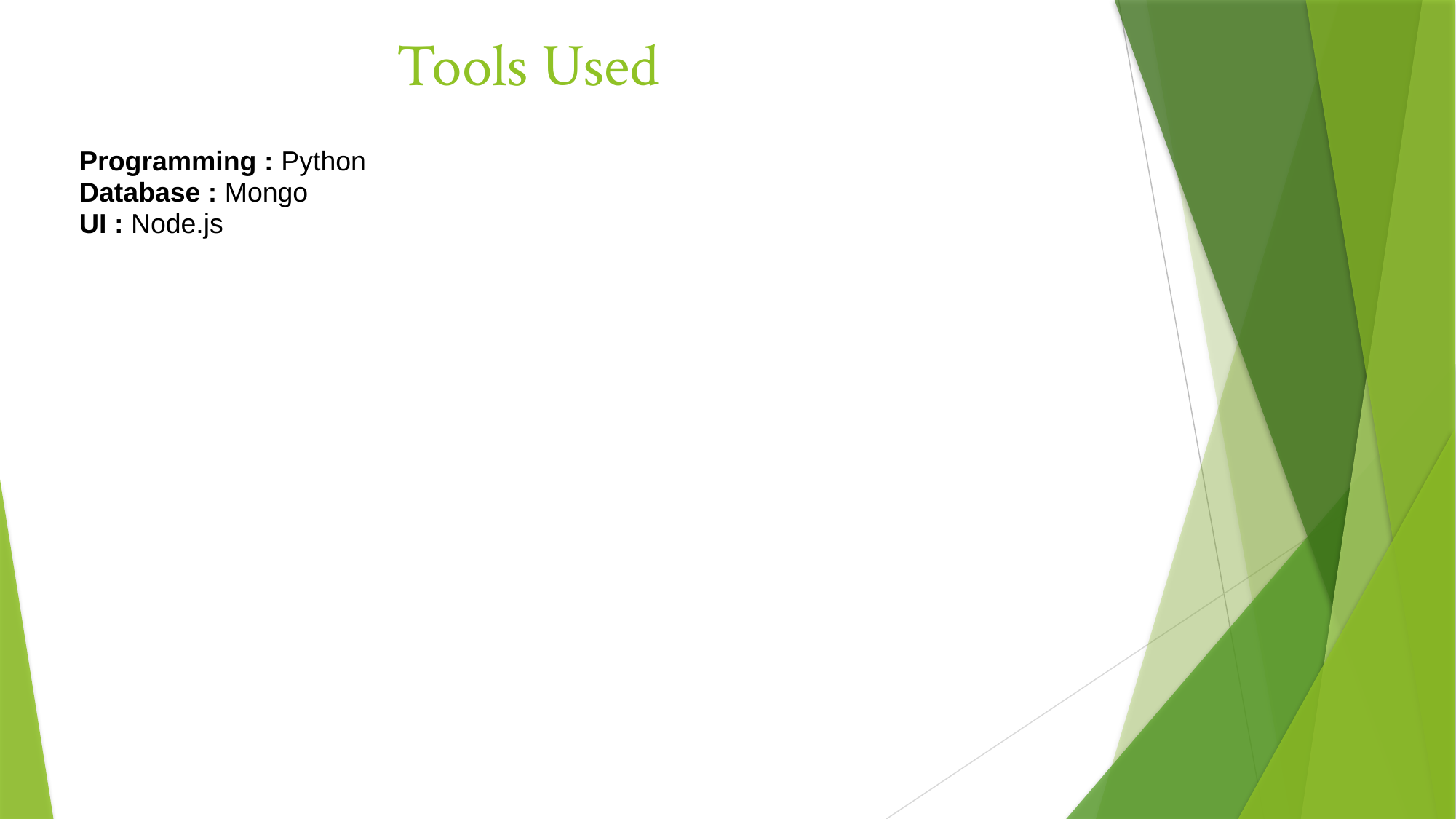

# Tools Used
Programming : Python
Database : Mongo
UI : Node.js